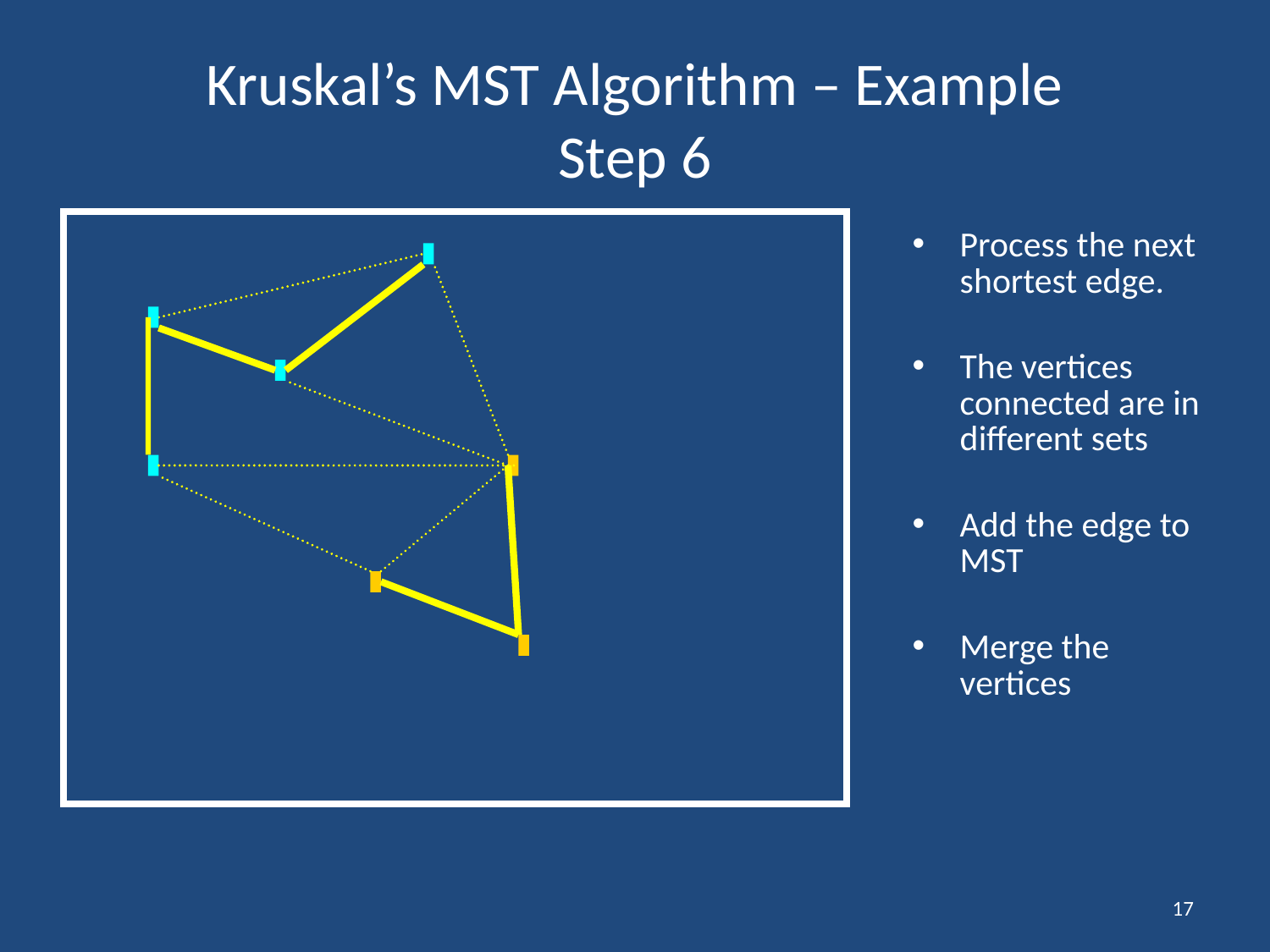

# Kruskal’s MST Algorithm – Example Step 6

Process the next shortest edge.

The vertices connected are in different sets

Add the edge to MST

Merge the vertices

17